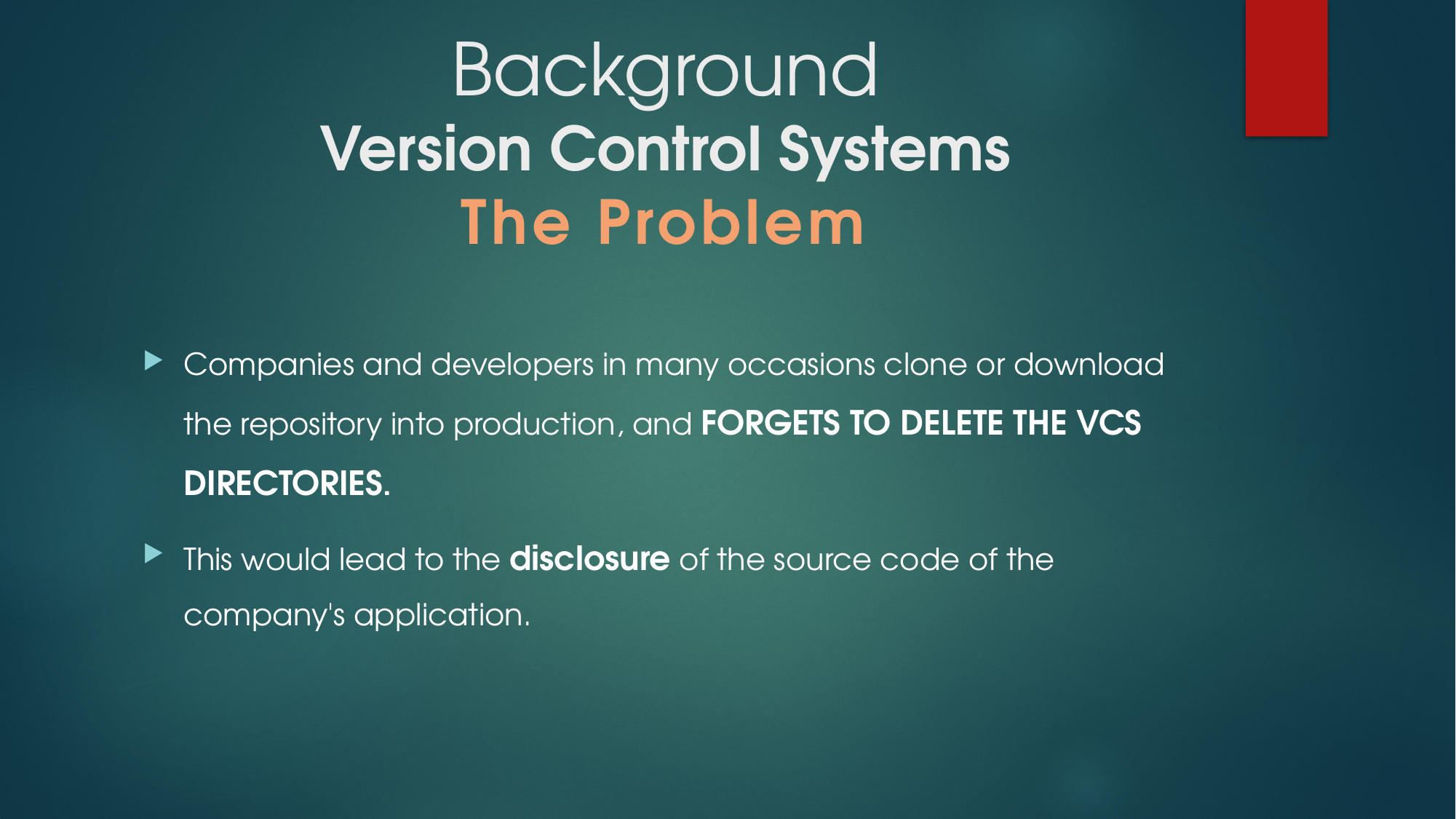

# Background Version Control Systems The Problem

Companies and developers in many occasions clone or download the repository into production, and FORGETS TO DELETE THE VCS DIRECTORIES.
This would lead to the disclosure of the source code of the company's application.